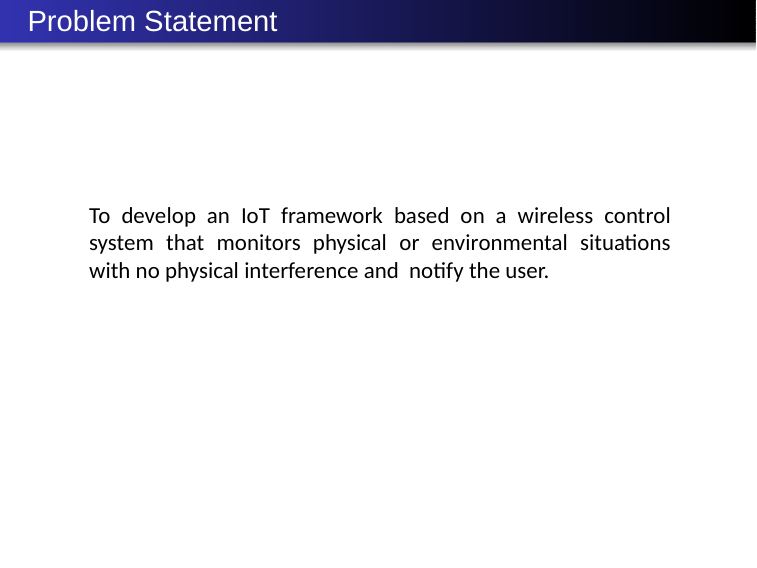

Problem Statement
To develop an IoT framework based on a wireless control system that monitors physical or environmental situations with no physical interference and  notify the user.
Your Name along with guides
Digi-Nest
7 / 20